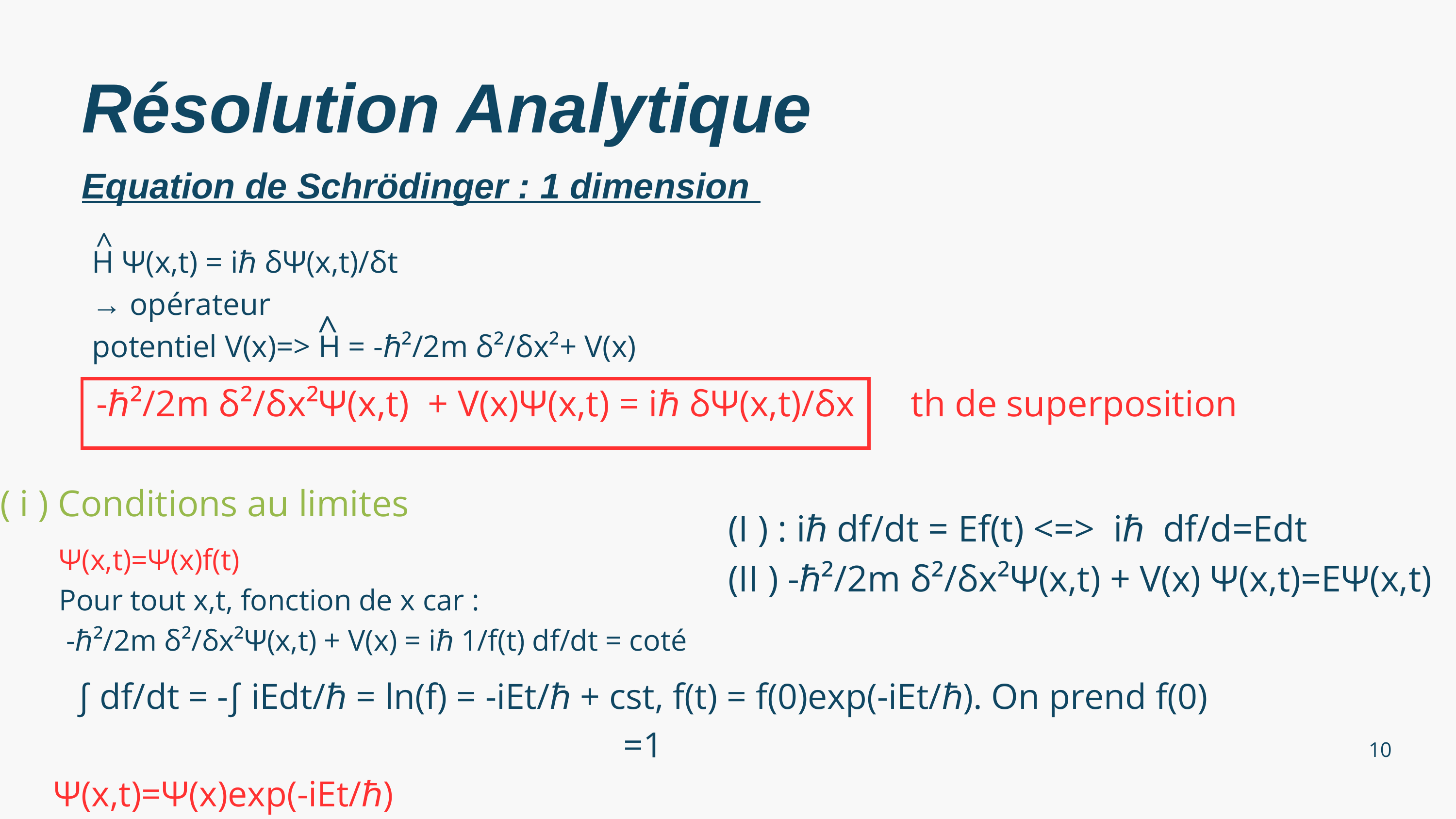

Résolution Analytique
Equation de Schrödinger : 1 dimension
^
H Ψ(x,t) = iℏ δΨ(x,t)/δt
→ opérateur
potentiel V(x)=> H = -ℏ²/2m δ²/δx²+ V(x)
^
 -ℏ²/2m δ²/δx²Ψ(x,t)  + V(x)Ψ(x,t) = iℏ δΨ(x,t)/δx      th de superposition

( i ) Conditions au limites

(I ) : iℏ df/dt = Ef(t) <=>  iℏ  df/d=Edt
(II ) -ℏ²/2m δ²/δx²Ψ(x,t) + V(x) Ψ(x,t)=EΨ(x,t)
Ψ(x,t)=Ψ(x)f(t)
Pour tout x,t, fonction de x car :
 -ℏ²/2m δ²/δx²Ψ(x,t) + V(x) = iℏ 1/f(t) df/dt = coté
∫ df/dt = -∫ iEdt/ℏ = ln(f) = -iEt/ℏ + cst, f(t) = f(0)exp(-iEt/ℏ). On prend f(0) =1
Ψ(x,t)=Ψ(x)exp(-iEt/ℏ)

10